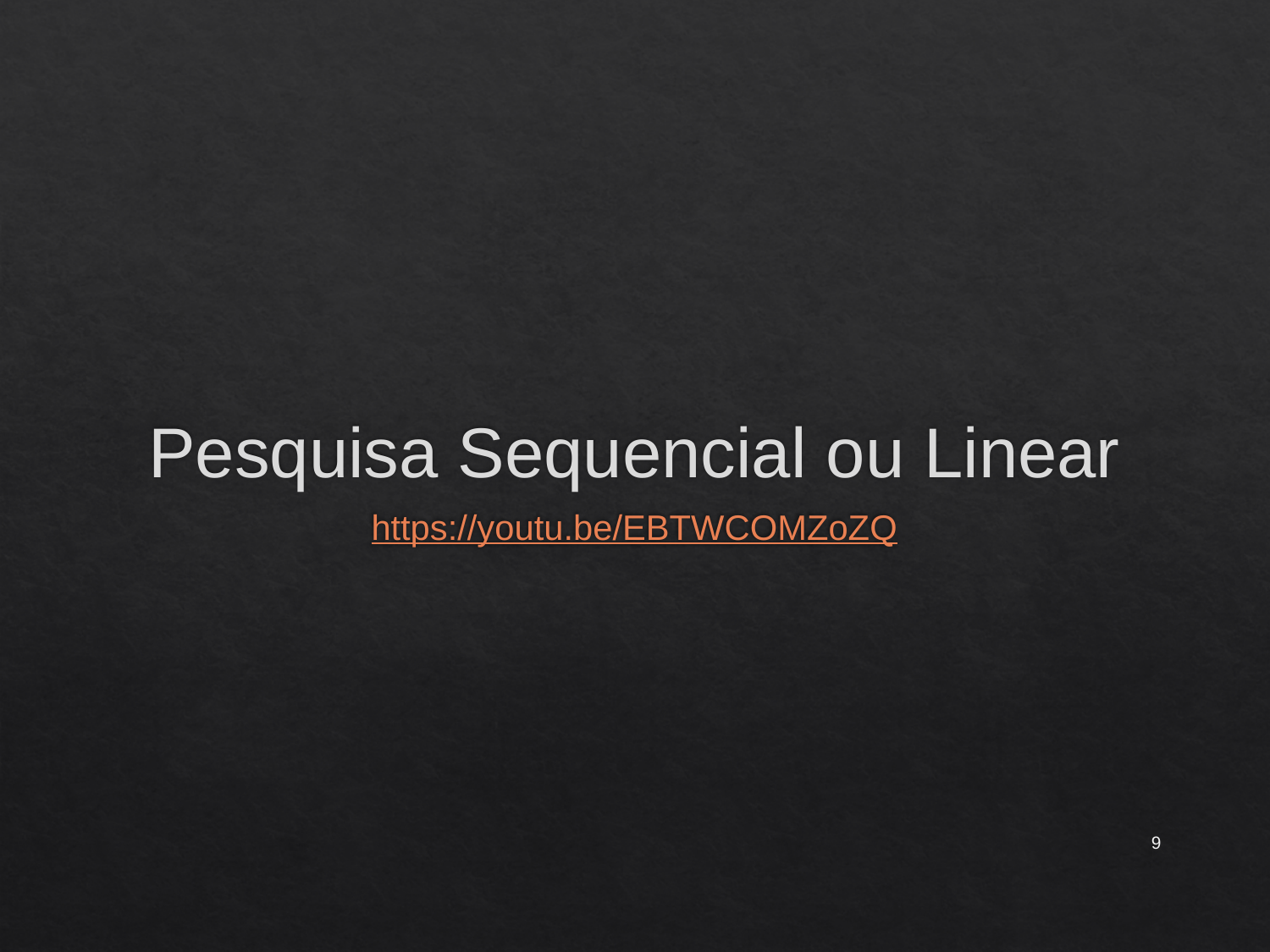

# Pesquisa Sequencial ou Linear
https://youtu.be/EBTWCOMZoZQ

9